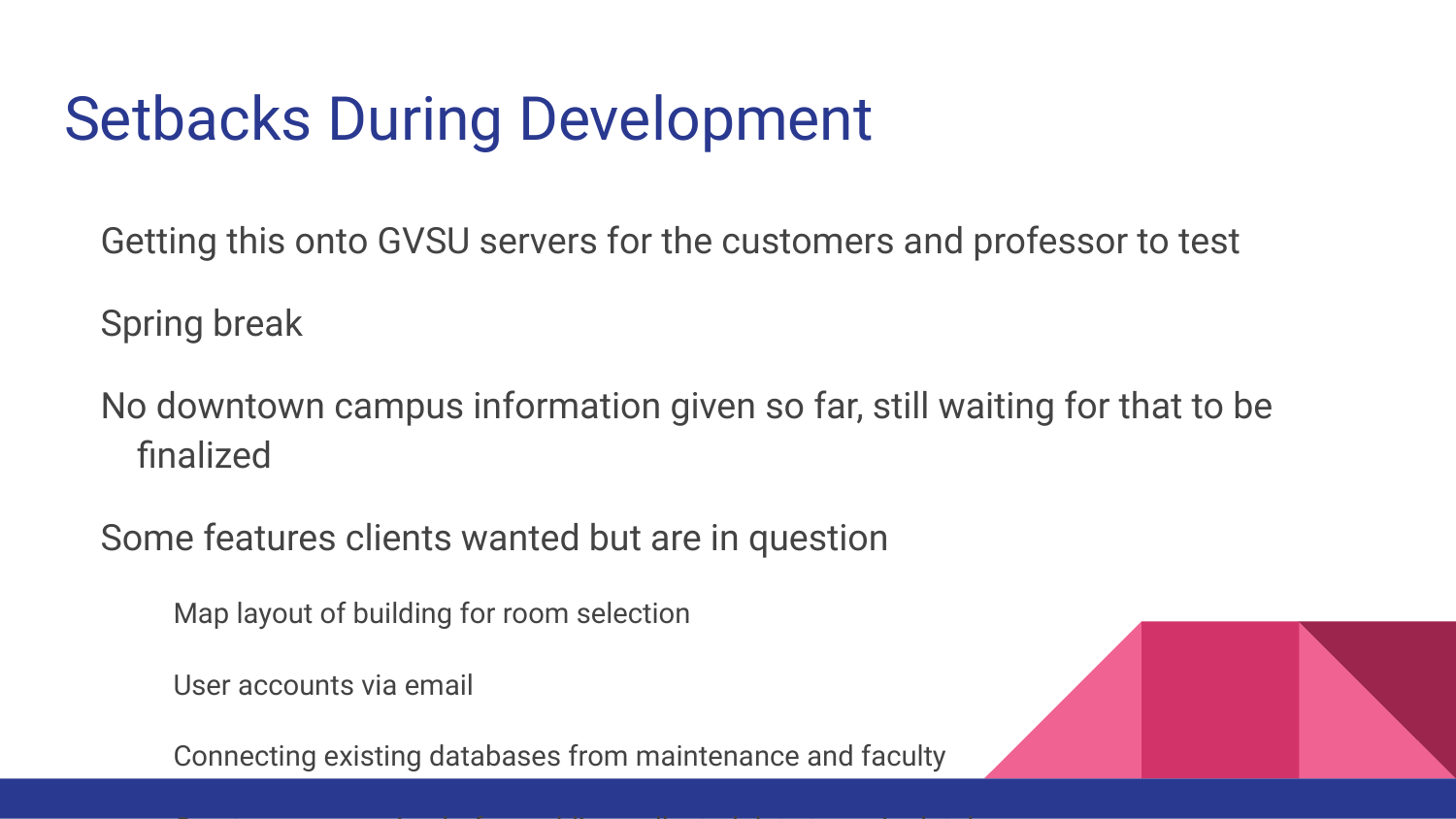

# Setbacks During Development
Getting this onto GVSU servers for the customers and professor to test
Spring break
No downtown campus information given so far, still waiting for that to be finalized
Some features clients wanted but are in question
Map layout of building for room selection
User accounts via email
Connecting existing databases from maintenance and faculty
Create a use session before adding collected data to main database